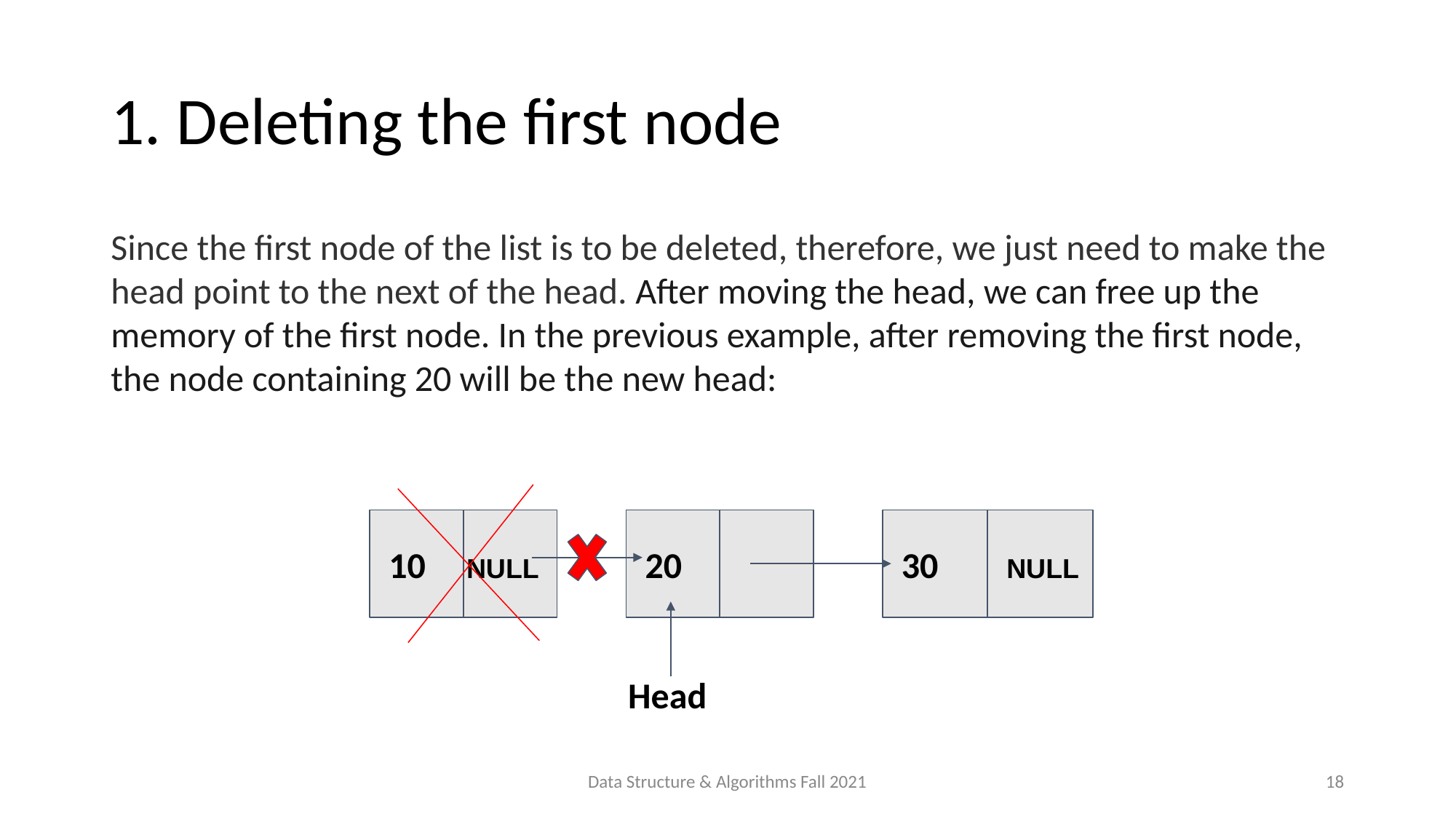

# 1. Deleting the first node
Since the first node of the list is to be deleted, therefore, we just need to make the head point to the next of the head. After moving the head, we can free up the memory of the first node. In the previous example, after removing the first node, the node containing 20 will be the new head:
 10     NULL
 20
 30           NULL

Head
Data Structure & Algorithms Fall 2021
18